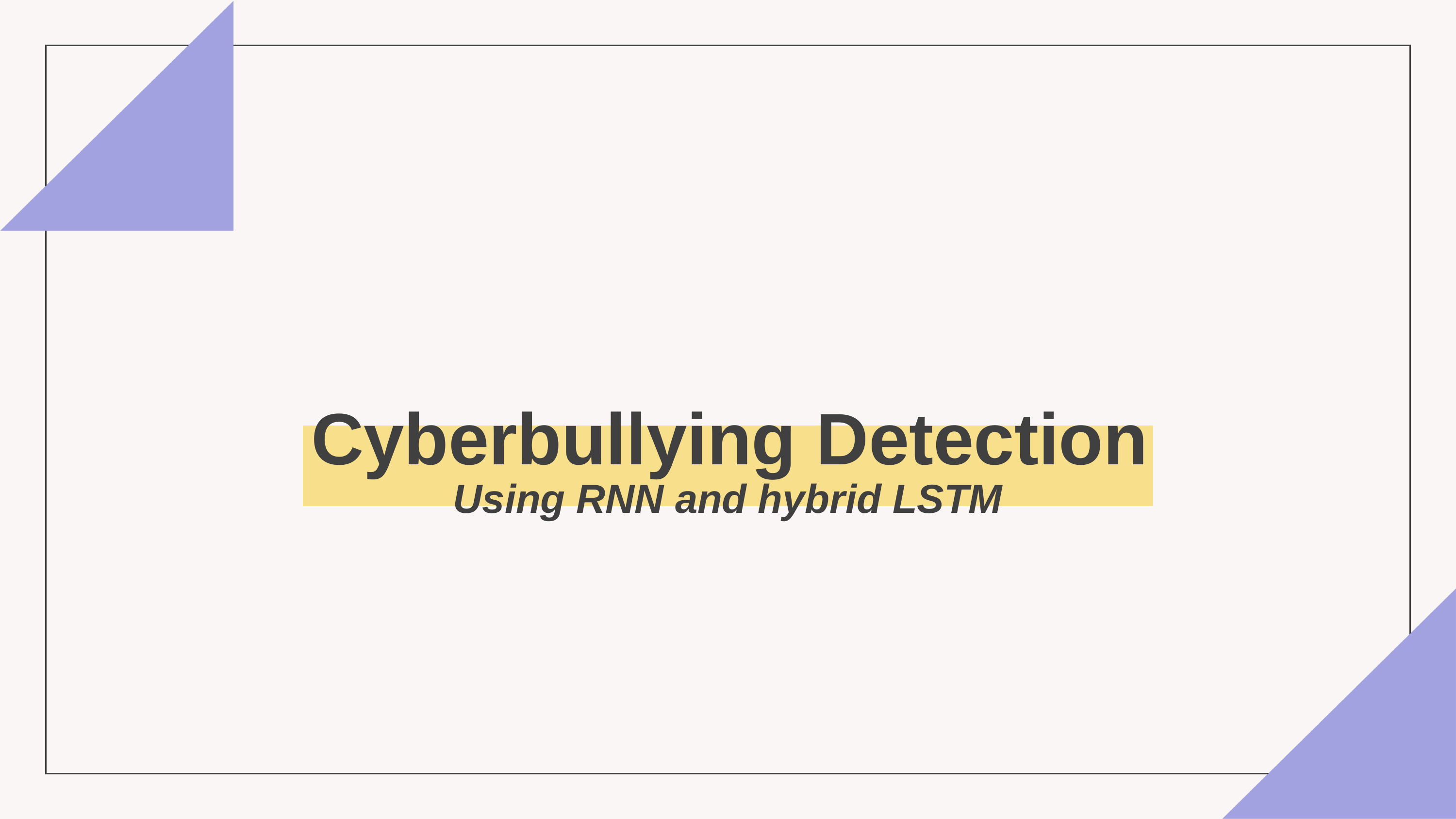

Cyberbullying Detection
Using RNN and hybrid LSTM